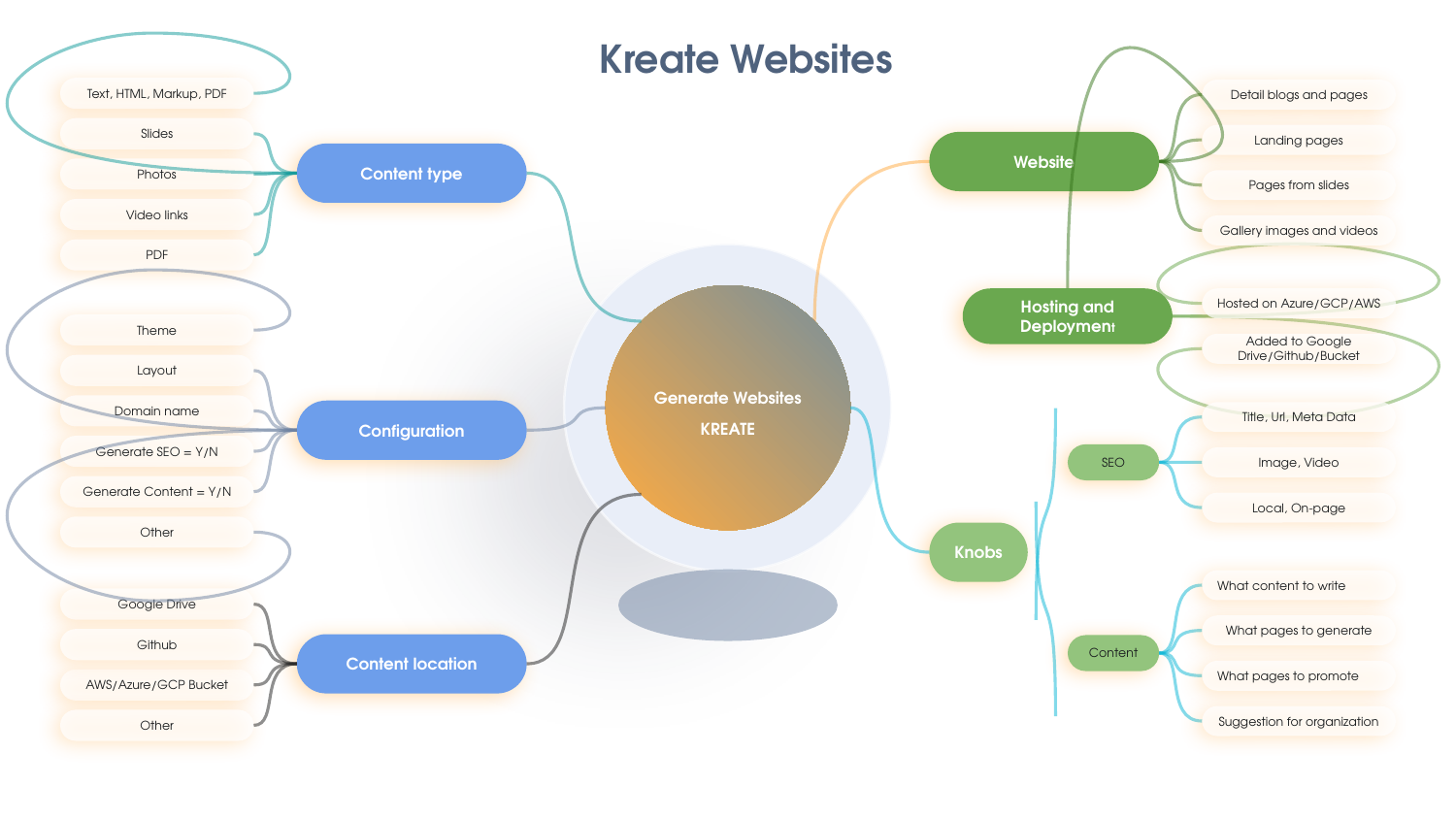

Kreate Websites
Text, HTML, Markup, PDF
Detail blogs and pages
Slides
Landing pages
Website
Content type
Photos
Pages from slides
Video links
Gallery images and videos
PDF

Generate Websites
KREATE
Hosting and Deployment
Hosted on Azure/GCP/AWS
Theme
Added to Google Drive/Github/Bucket
Layout
Domain name
Configuration
Title, Url, Meta Data
Generate SEO = Y/N
SEO
Image, Video
Generate Content = Y/N
Local, On-page
Other
Knobs

What content to write
Google Drive
What pages to generate
Github
Content location
Content
What pages to promote
AWS/Azure/GCP Bucket
Suggestion for organization
Other